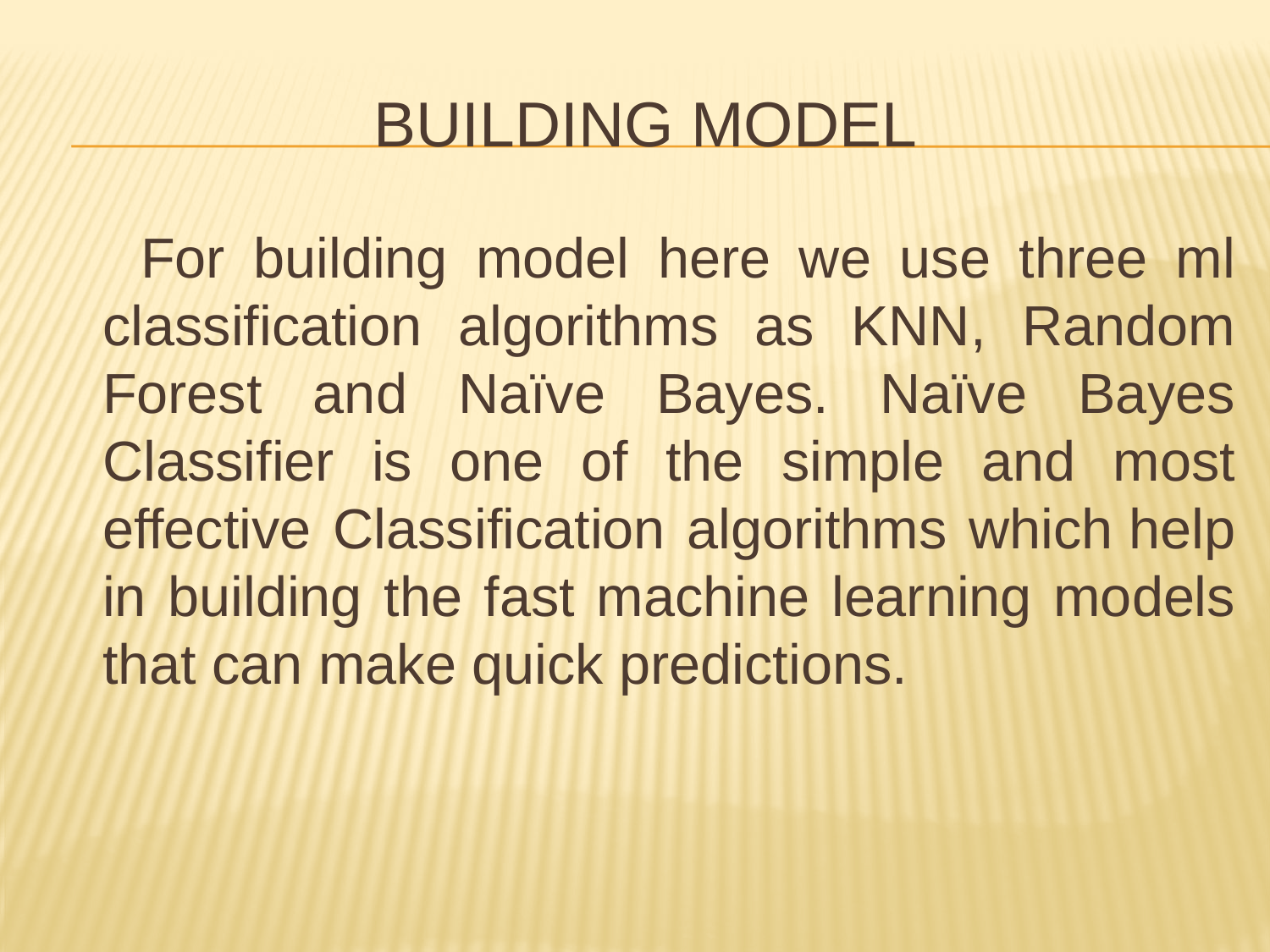

# Building Model
   For building model here we use three ml classification algorithms as KNN, Random Forest and Naïve Bayes. Naïve Bayes Classifier is one of the simple and most effective Classification algorithms which help in building the fast machine learning models that can make quick predictions.